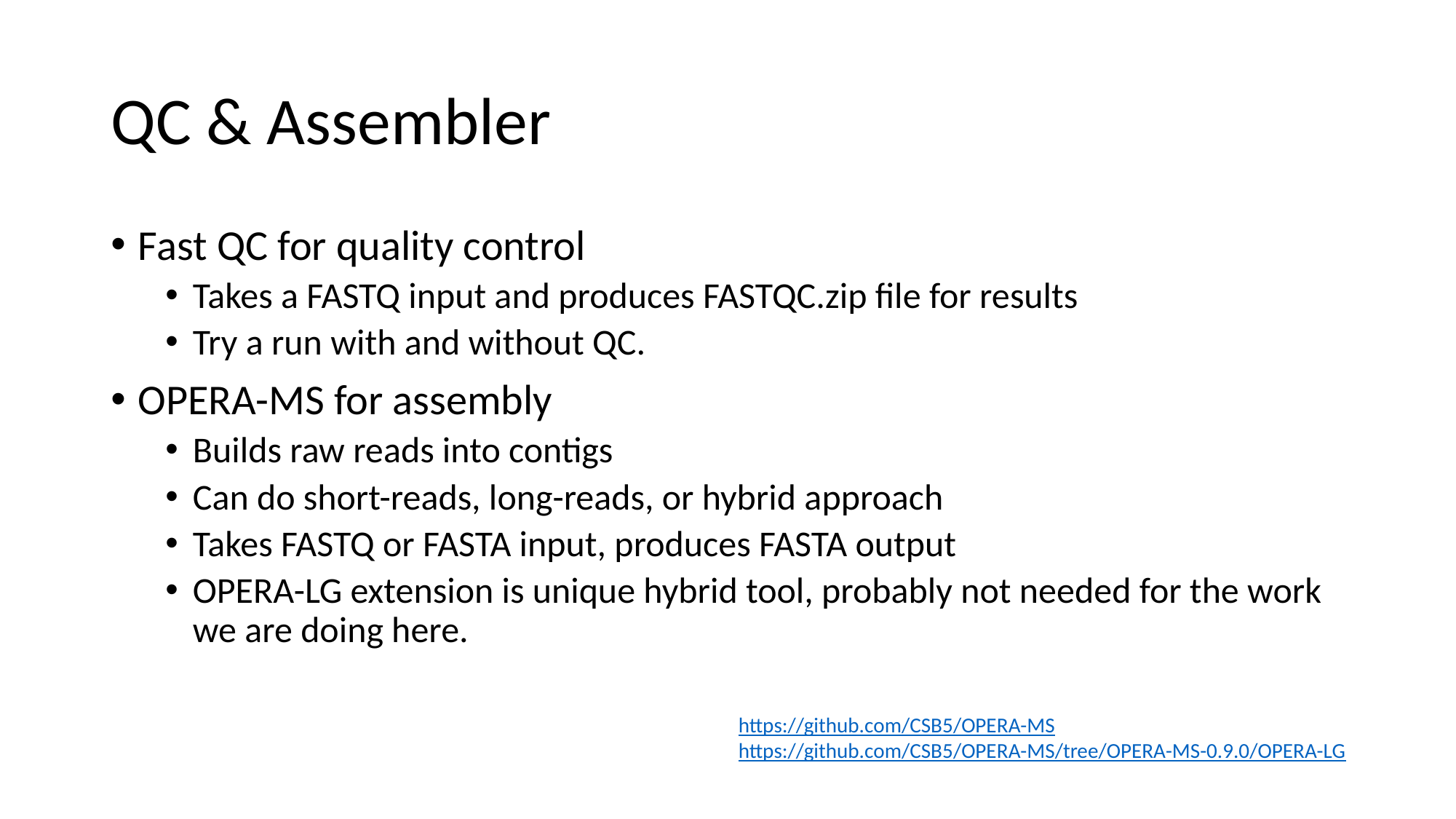

# QC & Assembler
Fast QC for quality control
Takes a FASTQ input and produces FASTQC.zip file for results
Try a run with and without QC.
OPERA-MS for assembly
Builds raw reads into contigs
Can do short-reads, long-reads, or hybrid approach
Takes FASTQ or FASTA input, produces FASTA output
OPERA-LG extension is unique hybrid tool, probably not needed for the work we are doing here.

https://github.com/CSB5/OPERA-MS
https://github.com/CSB5/OPERA-MS/tree/OPERA-MS-0.9.0/OPERA-LG